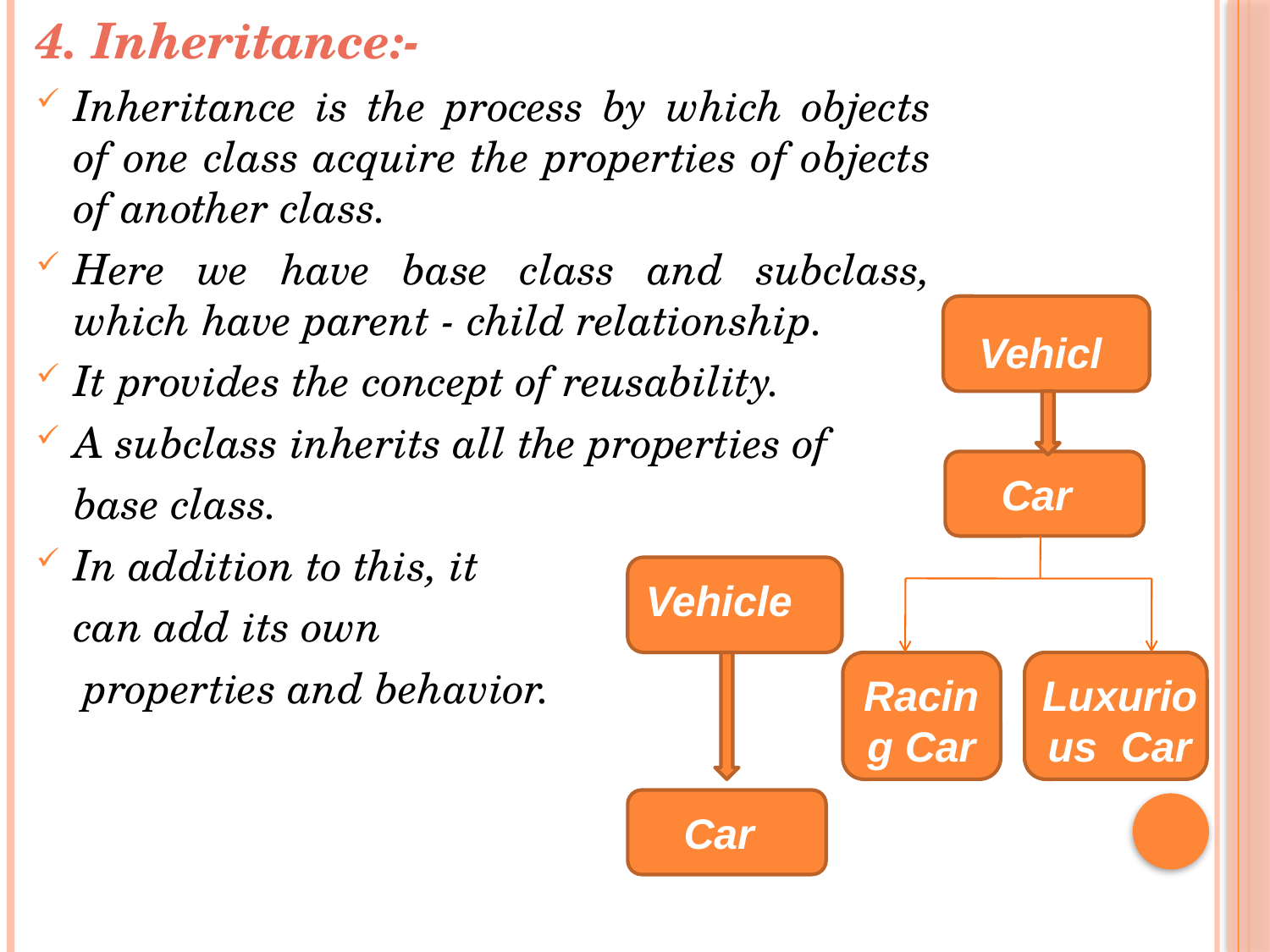

4. Inheritance:-
Inheritance is the process by which objects of one class acquire the properties of objects of another class.
Here we have base class and subclass, which have parent - child relationship.
It provides the concept of reusability.
A subclass inherits all the properties of
	base class.
In addition to this, it
	can add its own
    properties and behavior.

Vehicle

Car

Vehicle

Racing Car
Luxurious  Car

Car